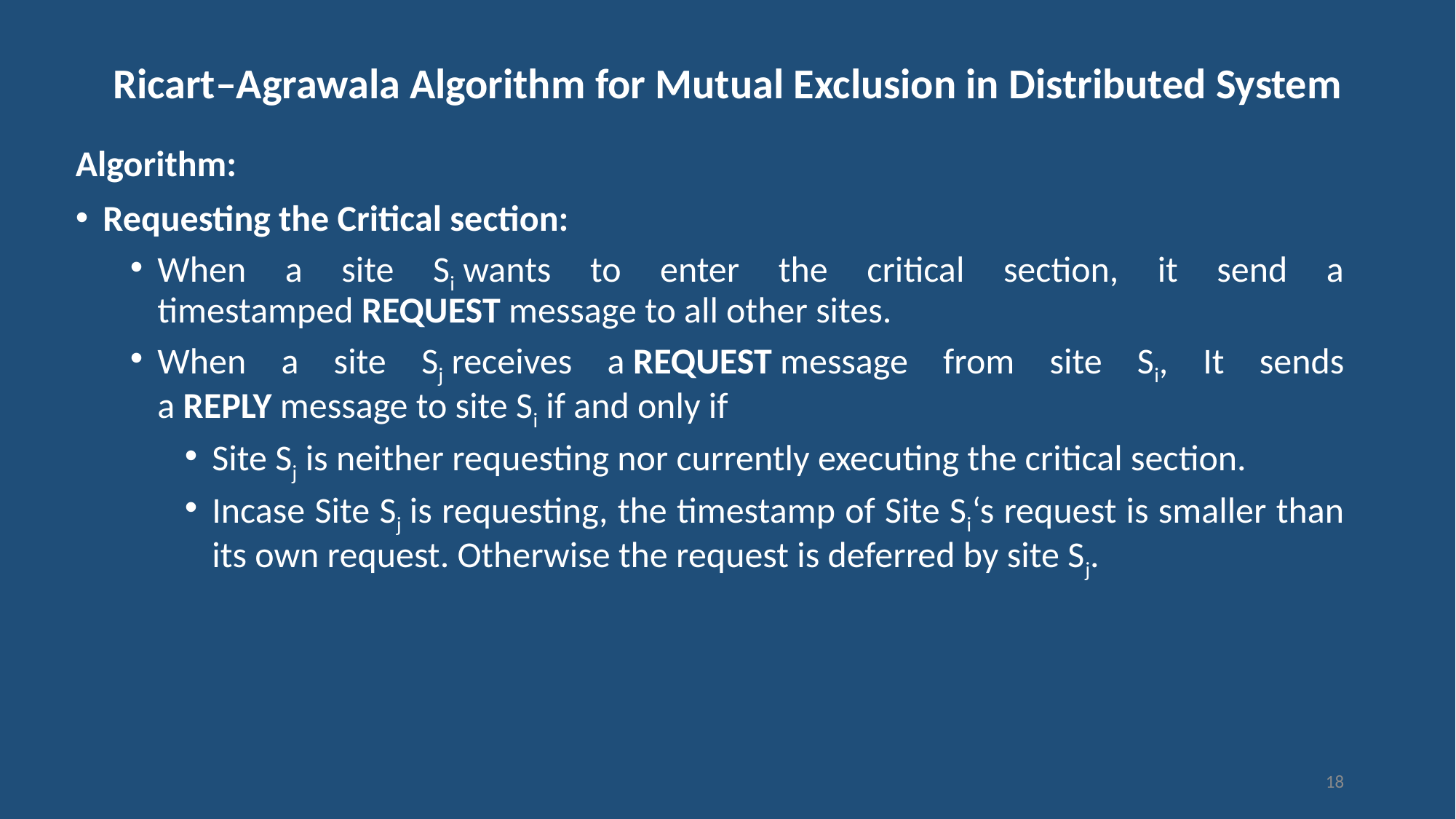

# Ricart–Agrawala Algorithm for Mutual Exclusion in Distributed System
Algorithm:
Requesting the Critical section:
When a site Si wants to enter the critical section, it send a timestamped REQUEST message to all other sites.
When a site Sj receives a REQUEST message from site Si, It sends a REPLY message to site Si if and only if
Site Sj is neither requesting nor currently executing the critical section.
Incase Site Sj is requesting, the timestamp of Site Si‘s request is smaller than its own request. Otherwise the request is deferred by site Sj.

18